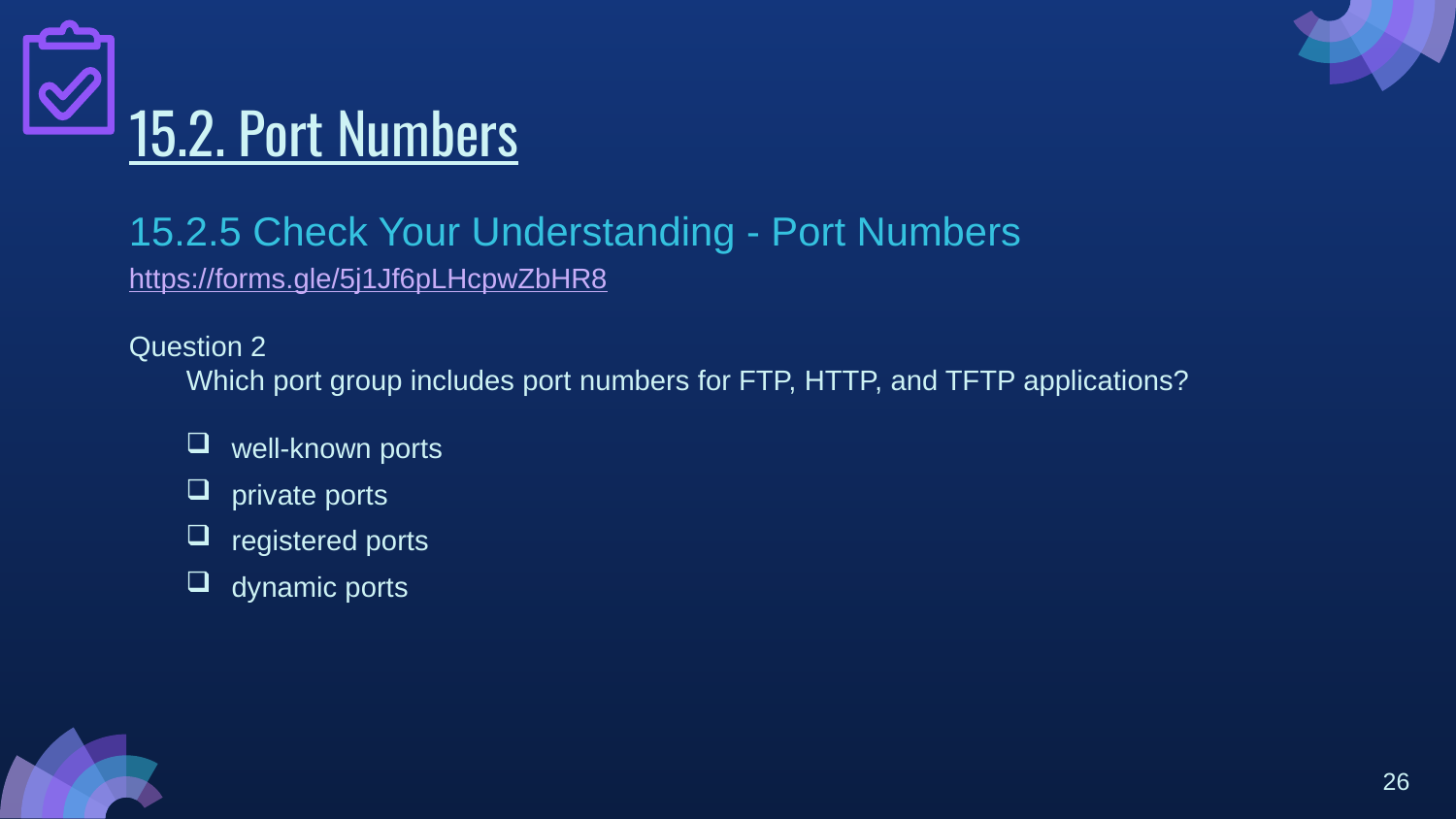

# 15.2. Port Numbers
15.2.5 Check Your Understanding - Port Numbers
https://forms.gle/5j1Jf6pLHcpwZbHR8

Question 2
Which port group includes port numbers for FTP, HTTP, and TFTP applications?

well-known ports
private ports
registered ports
dynamic ports

26